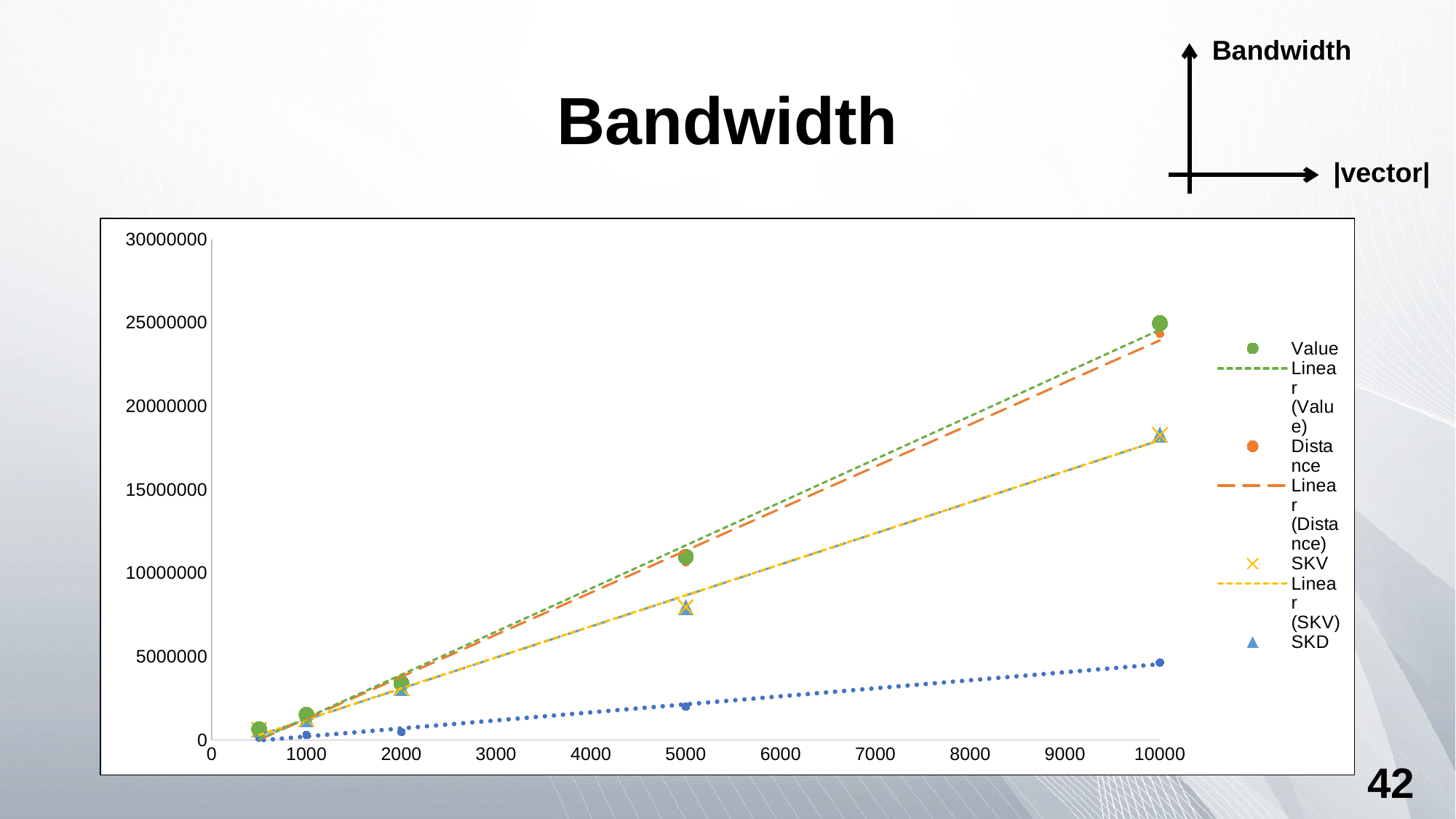

Bandwidth
|vector|
# Bandwidth

### Chart

| Category | Value | Distance | SKV | SKD | Oracle |
|---|---|---|---|---|---|